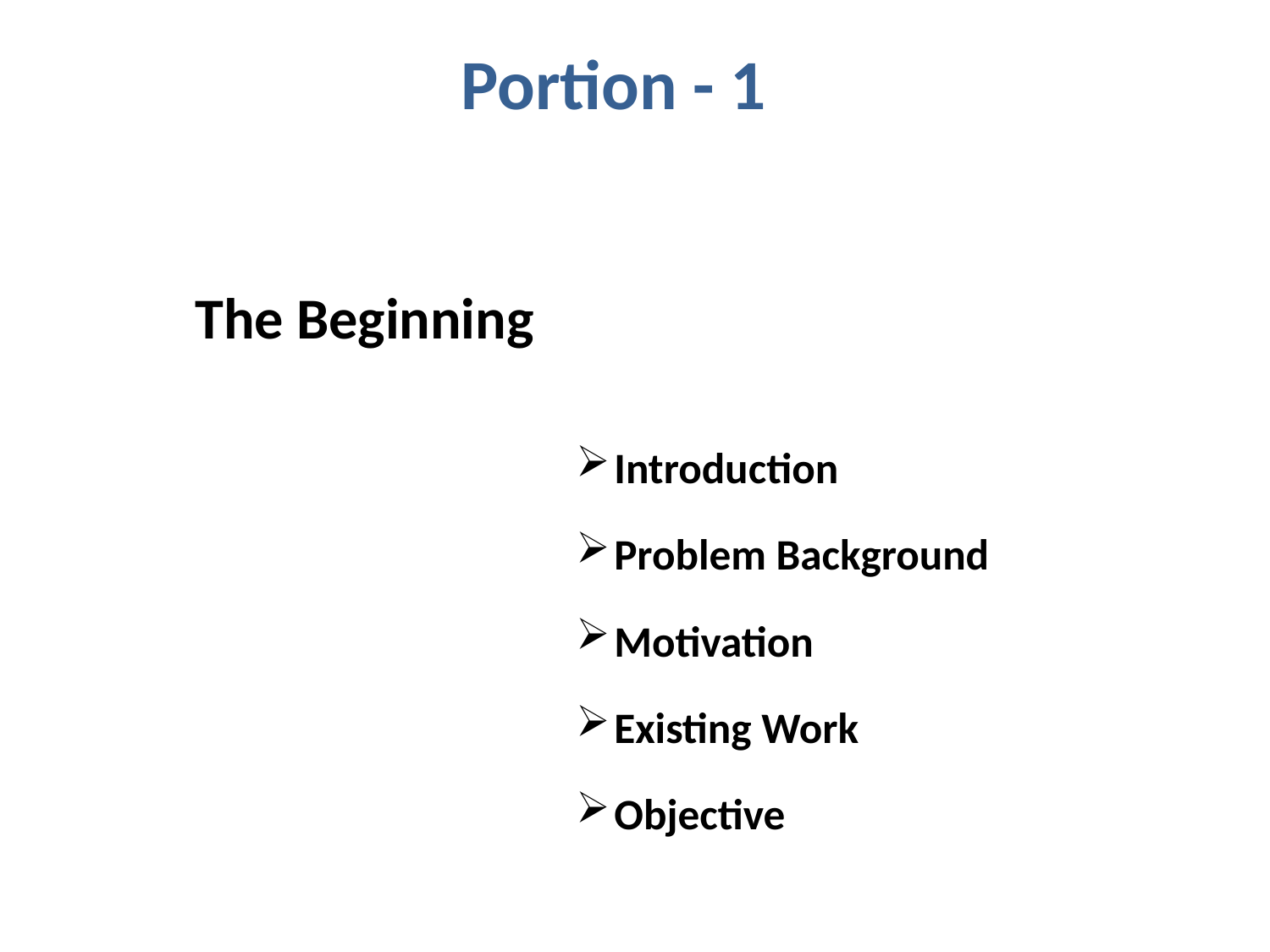

# Portion - 1
 The Beginning

 Introduction
 Problem Background
 Motivation
 Existing Work
 Objective